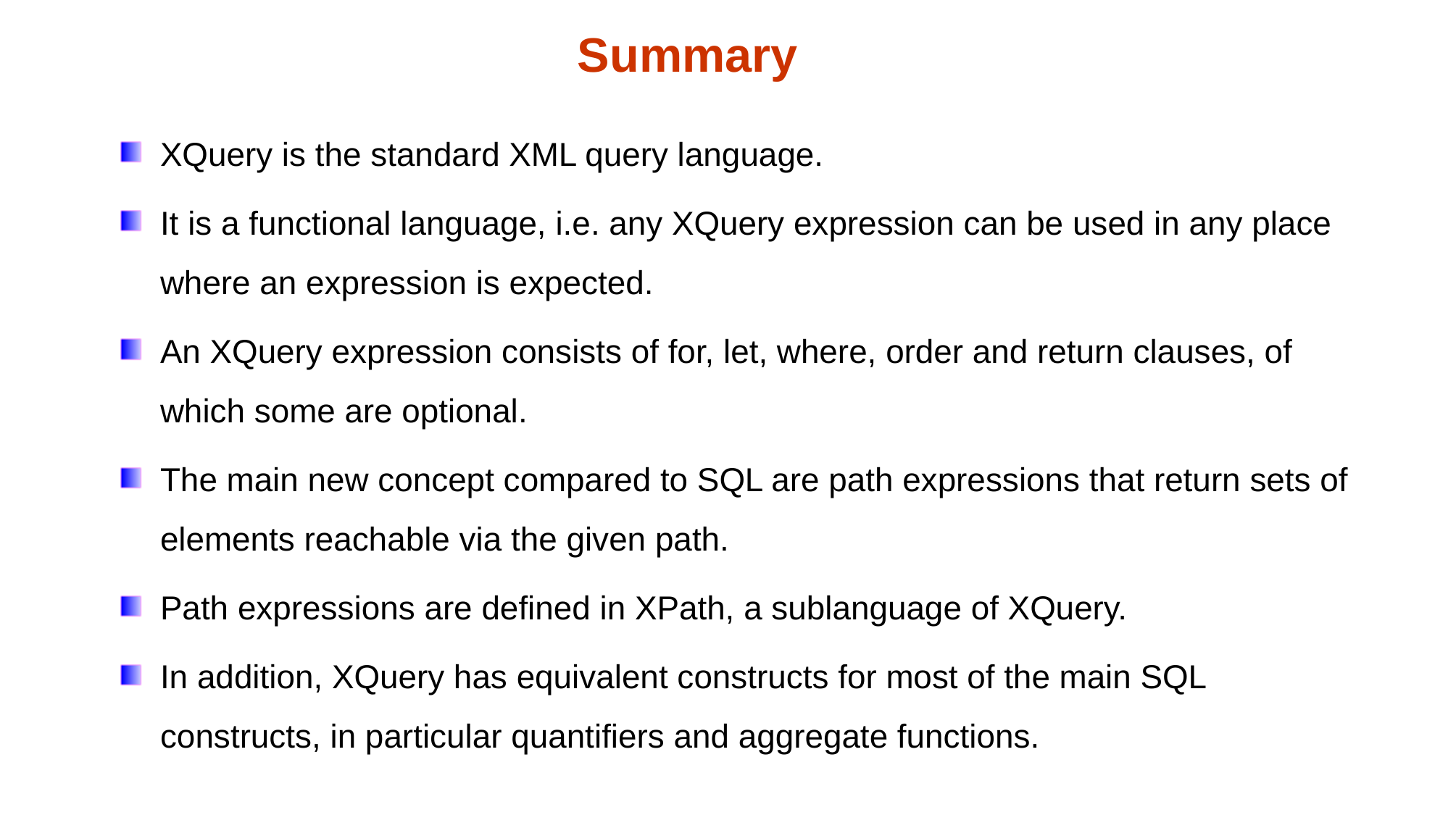

Summary
XQuery is the standard XML query language.
It is a functional language, i.e. any XQuery expression can be used in any place where an expression is expected.
An XQuery expression consists of for, let, where, order and return clauses, of which some are optional.
The main new concept compared to SQL are path expressions that return sets of elements reachable via the given path.
Path expressions are defined in XPath, a sublanguage of XQuery.
In addition, XQuery has equivalent constructs for most of the main SQL constructs, in particular quantifiers and aggregate functions.